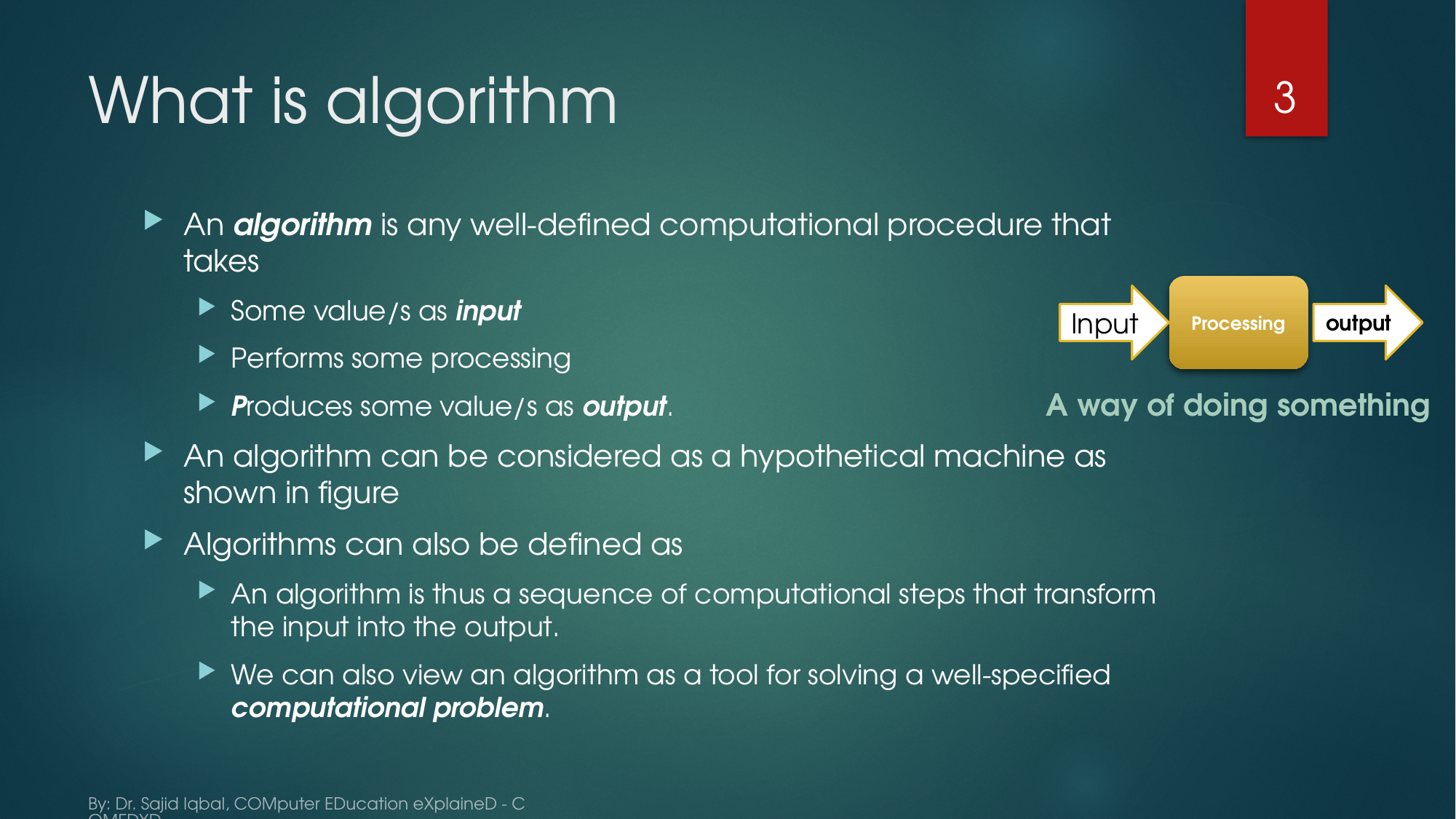

3
# What is algorithm
An algorithm is any well-defined computational procedure that takes
Some value/s as input
Performs some processing
Produces some value/s as output.
An algorithm can be considered as a hypothetical machine as shown in figure
Algorithms can also be defined as
An algorithm is thus a sequence of computational steps that transform the input into the output.
We can also view an algorithm as a tool for solving a well-specified computational problem.
Processing
Input
output
A way of doing something
By: Dr. Sajid Iqbal, COMputer EDucation eXplaineD - COMEDXD